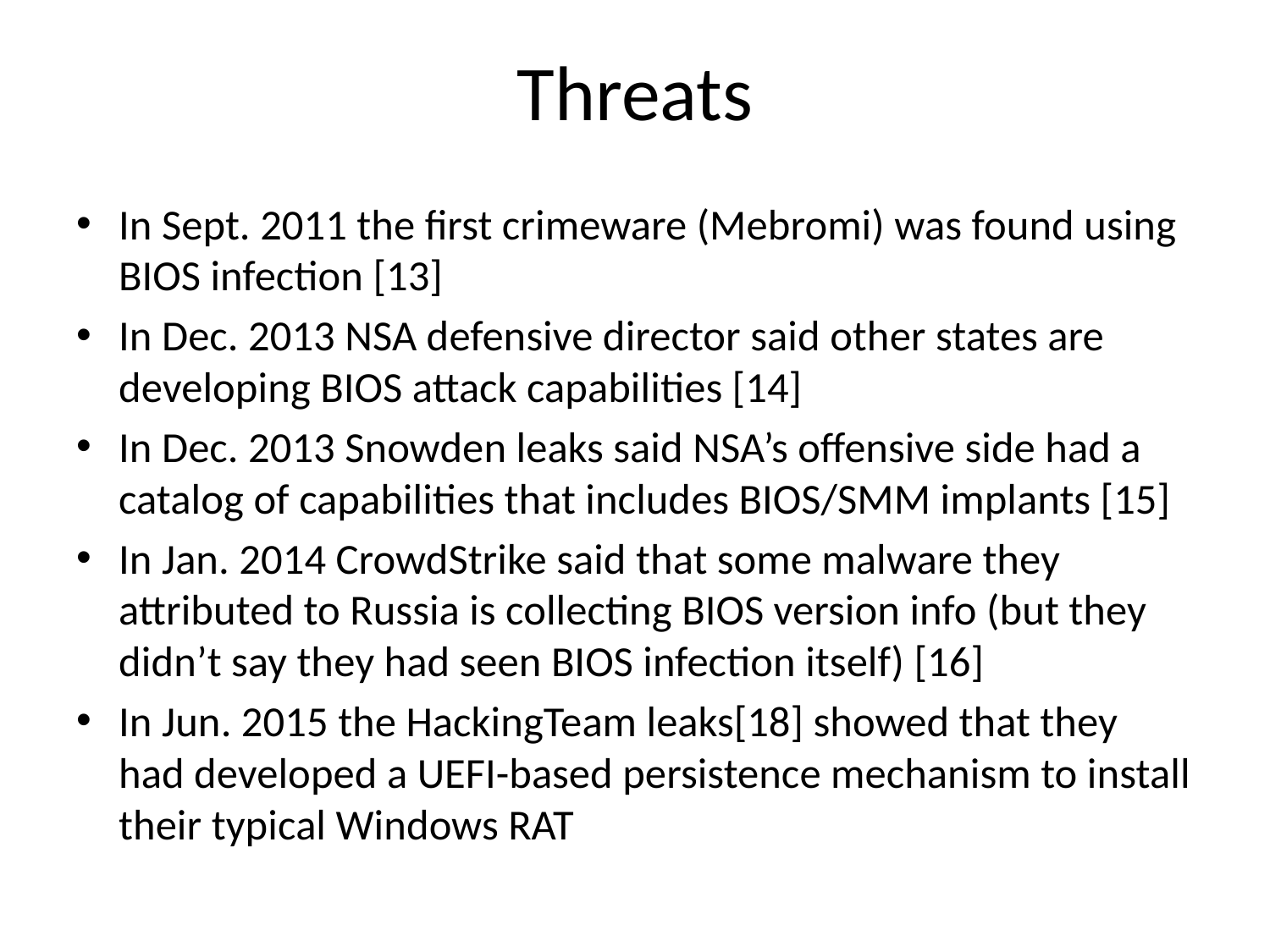

# Threats
In Sept. 2011 the first crimeware (Mebromi) was found using BIOS infection [13]
In Dec. 2013 NSA defensive director said other states are developing BIOS attack capabilities [14]
In Dec. 2013 Snowden leaks said NSA’s offensive side had a catalog of capabilities that includes BIOS/SMM implants [15]
In Jan. 2014 CrowdStrike said that some malware they attributed to Russia is collecting BIOS version info (but they didn’t say they had seen BIOS infection itself) [16]
In Jun. 2015 the HackingTeam leaks[18] showed that they had developed a UEFI-based persistence mechanism to install their typical Windows RAT